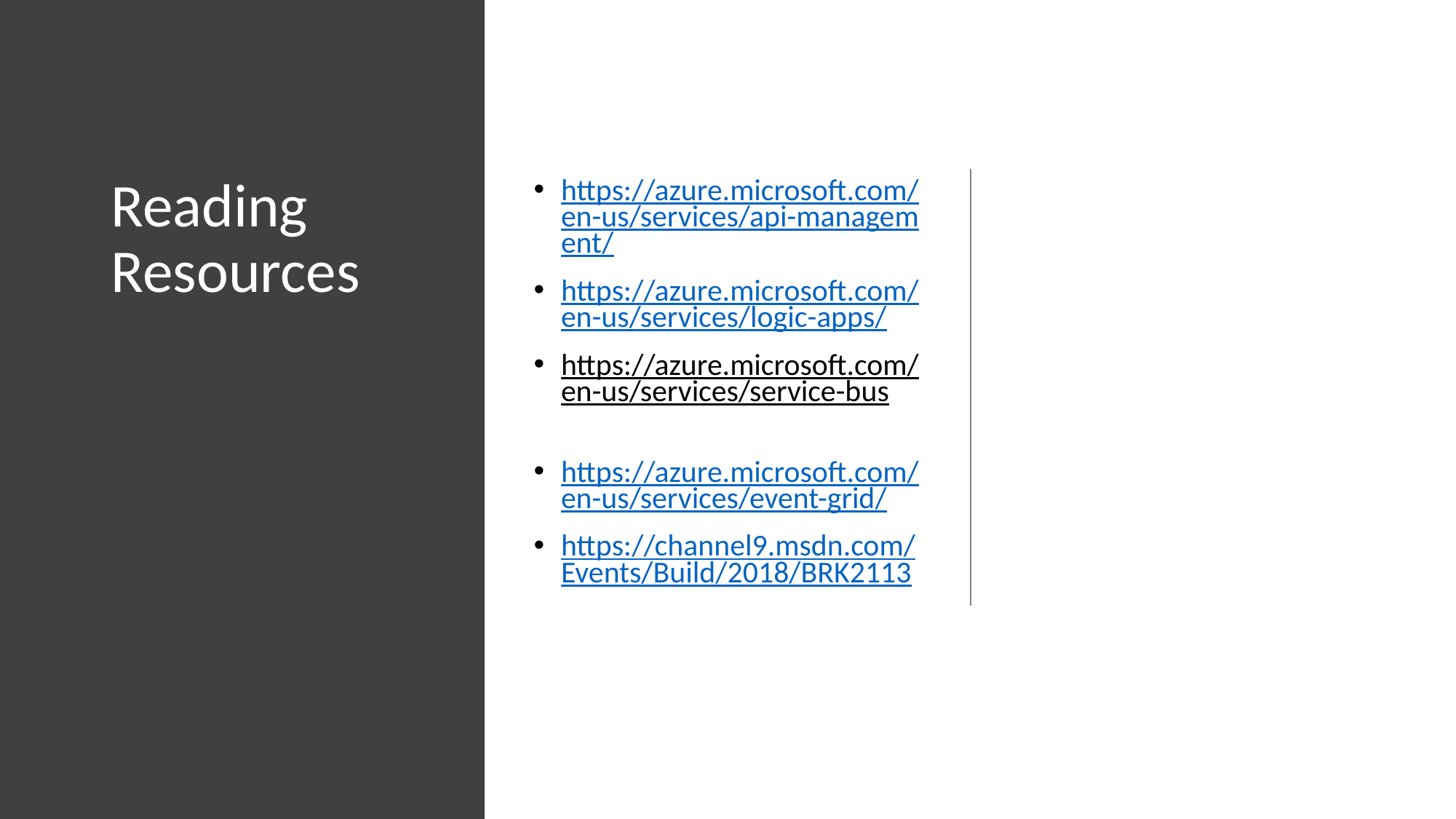

# Reading Resources
https://azure.microsoft.com/en-us/services/api-management/
https://azure.microsoft.com/en-us/services/logic-apps/
https://azure.microsoft.com/en-us/services/service-bus
https://azure.microsoft.com/en-us/services/event-grid/
https://channel9.msdn.com/Events/Build/2018/BRK2113